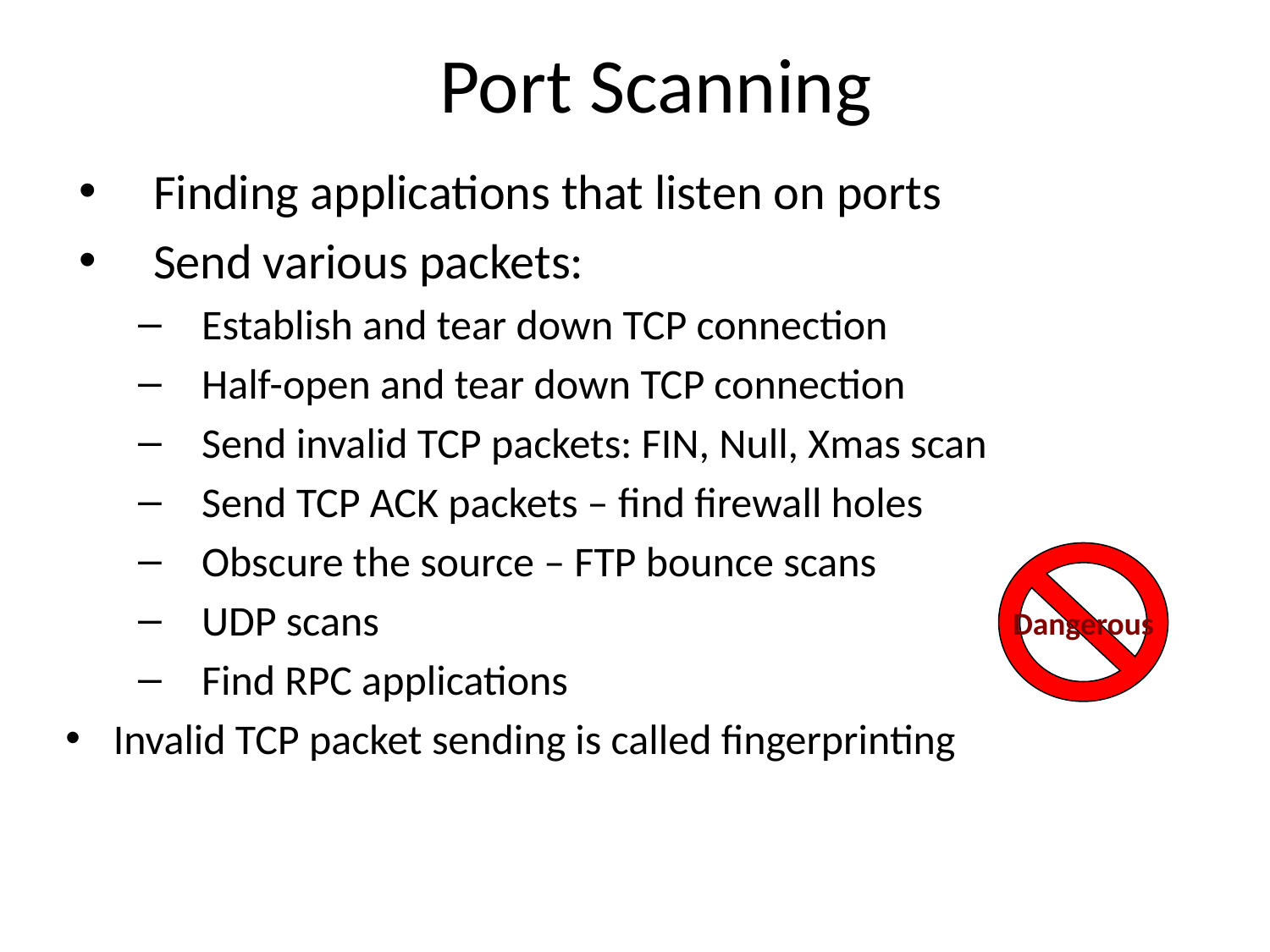

# Port Scanning
Finding applications that listen on ports
Send various packets:
Establish and tear down TCP connection
Half-open and tear down TCP connection
Send invalid TCP packets: FIN, Null, Xmas scan
Send TCP ACK packets – find firewall holes
Obscure the source – FTP bounce scans
UDP scans
Find RPC applications
Invalid TCP packet sending is called fingerprinting
Dangerous